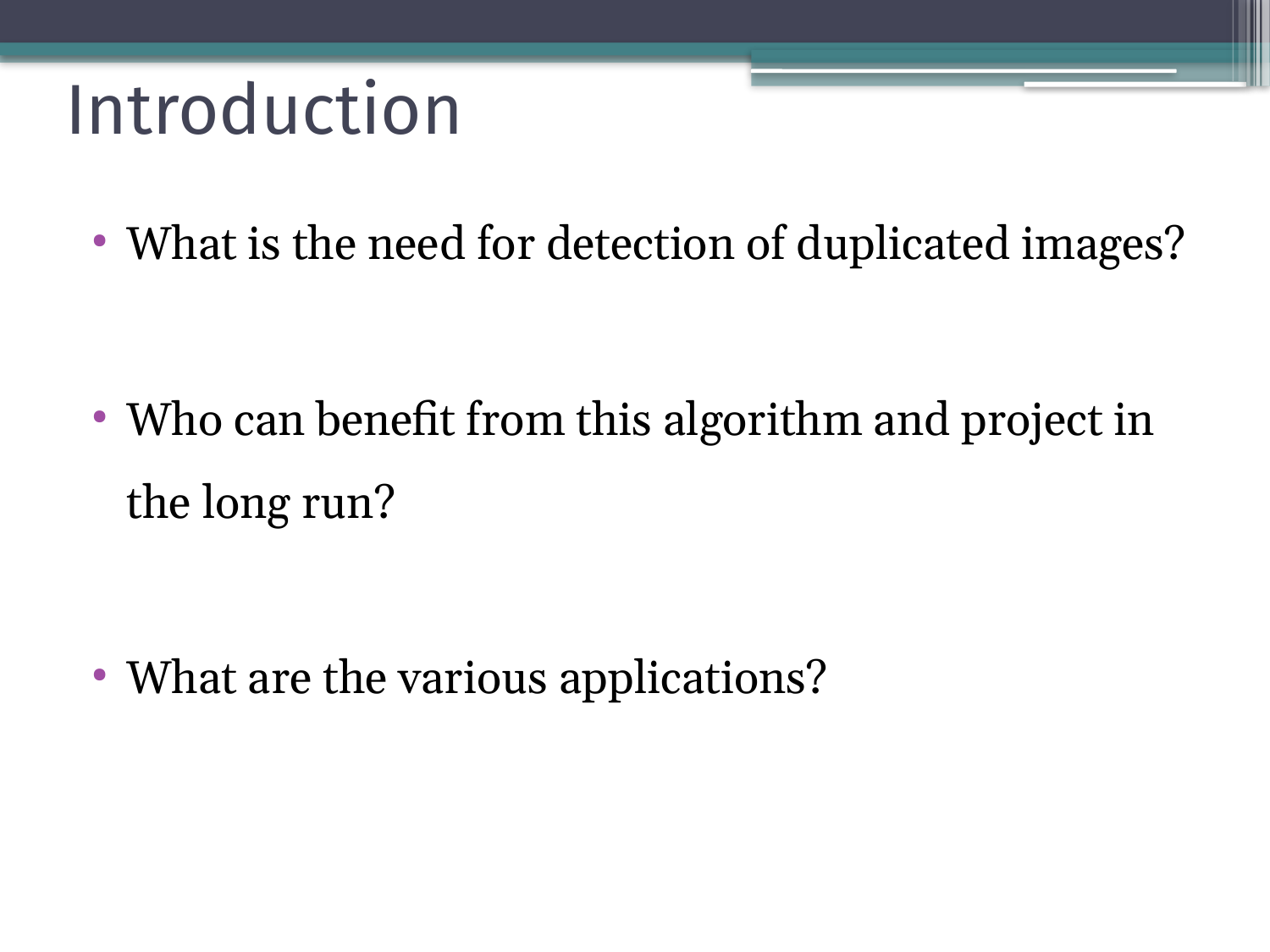

# Introduction
What is the need for detection of duplicated images?

Who can benefit from this algorithm and project in the long run?

What are the various applications?